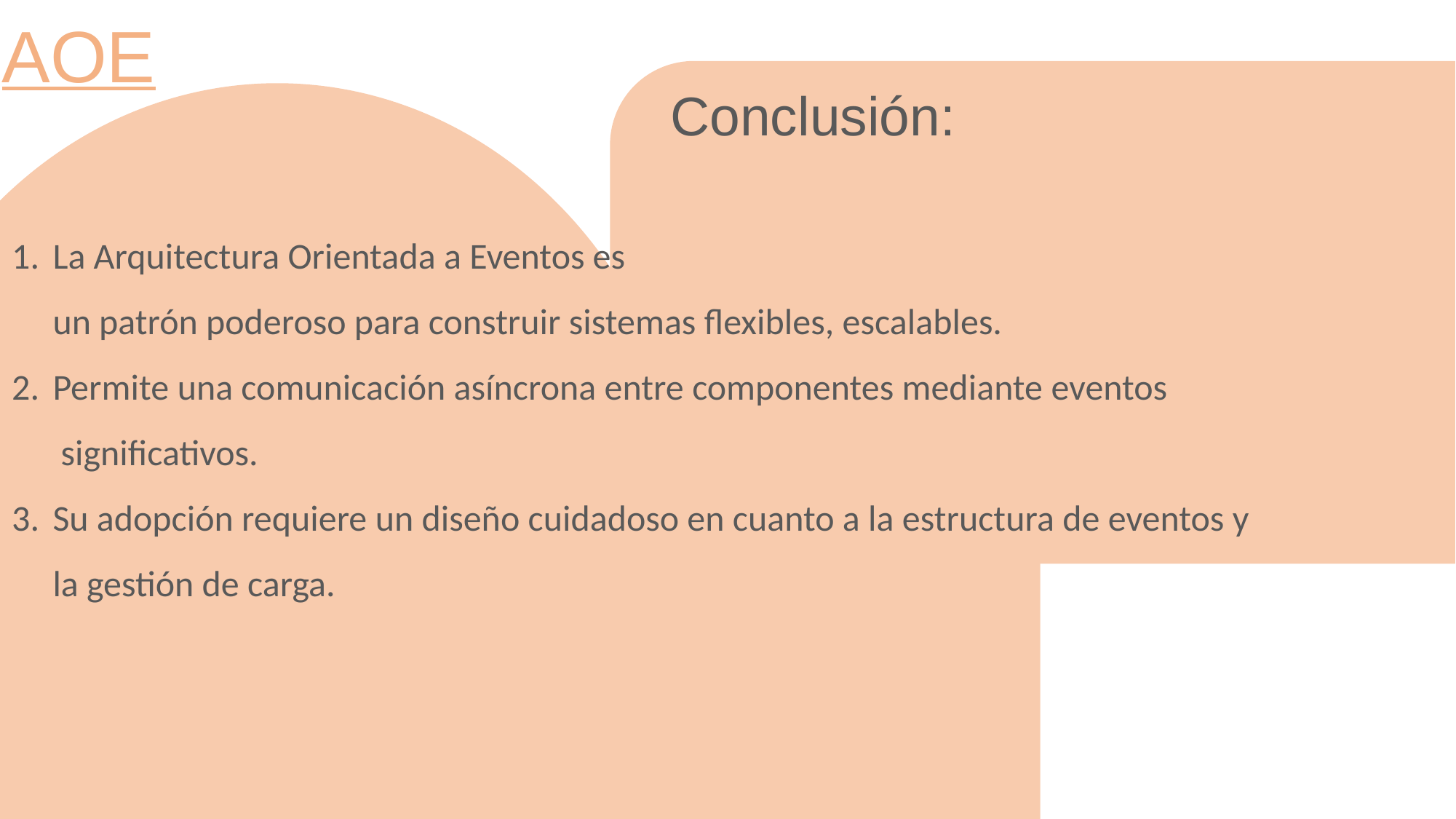

AOE

Conclusión:

La Arquitectura Orientada a Eventos es un patrón poderoso para construir sistemas flexibles, escalables.
Permite una comunicación asíncrona entre componentes mediante eventos   significativos.
Su adopción requiere un diseño cuidadoso en cuanto a la estructura de eventos y la gestión de carga.